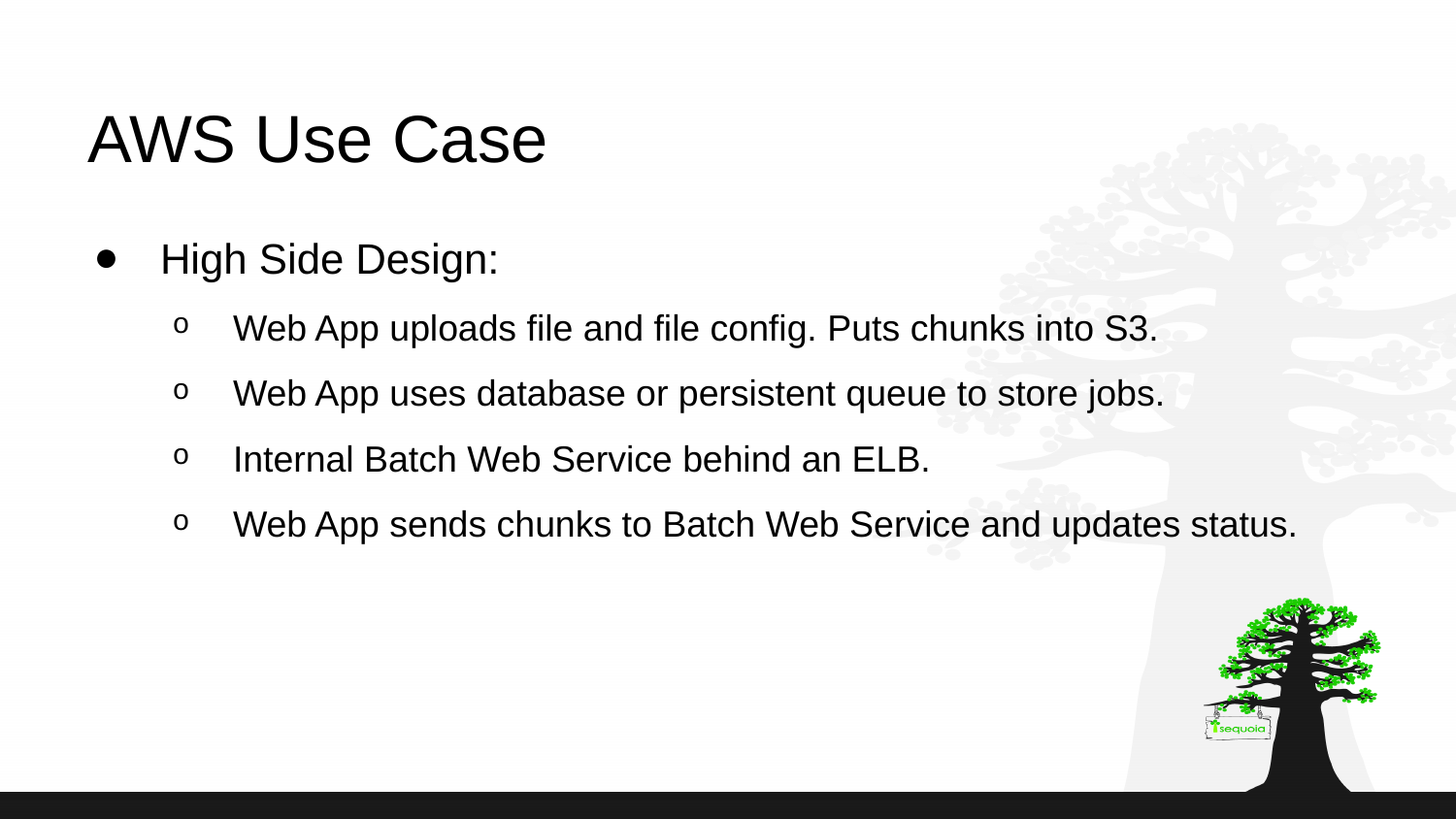

AWS Use Case
# High Side Design:
Web App uploads file and file config. Puts chunks into S3.
Web App uses database or persistent queue to store jobs.
Internal Batch Web Service behind an ELB.
Web App sends chunks to Batch Web Service and updates status.